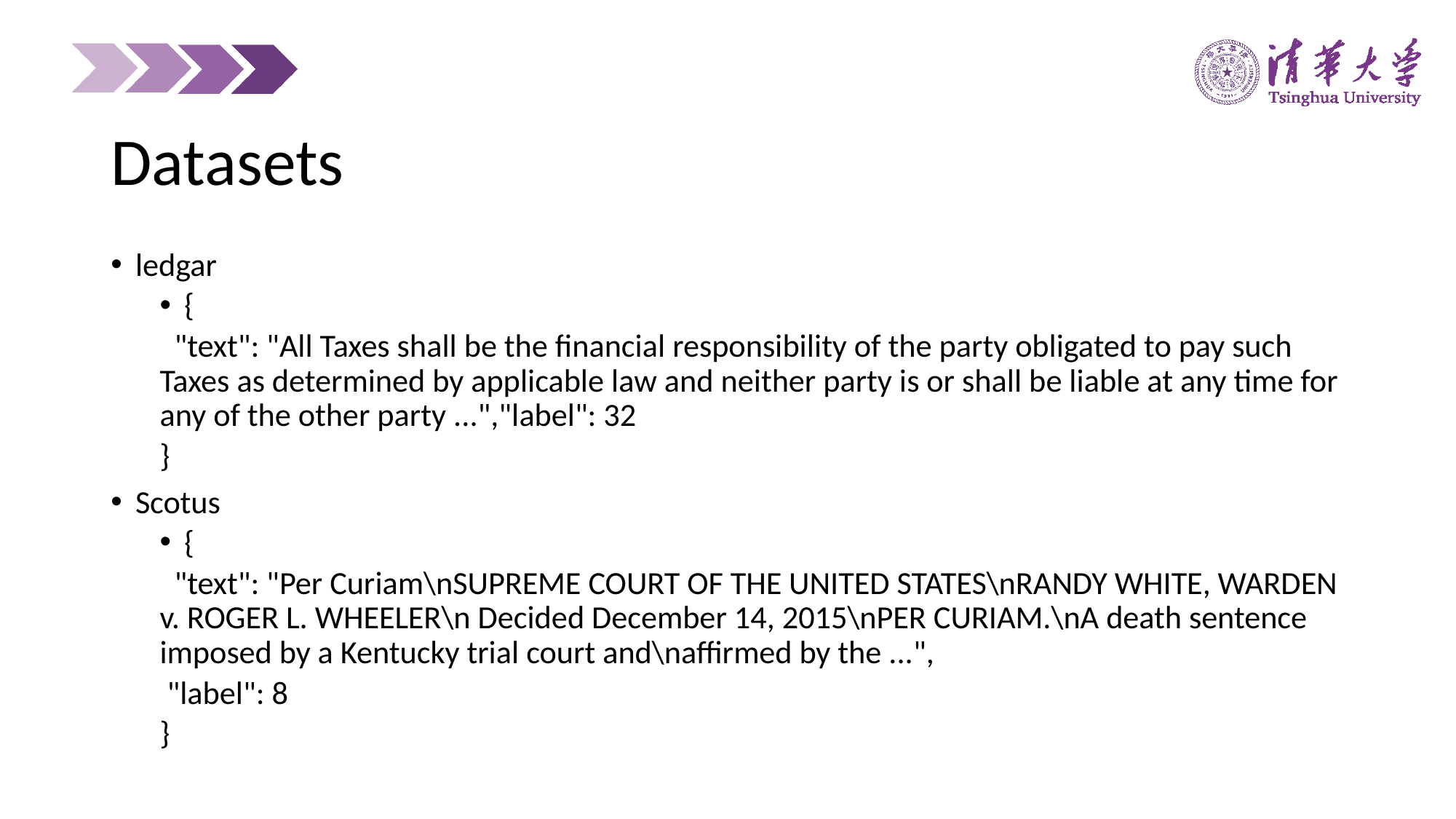

Datasets
ledgar
{
  "text": "All Taxes shall be the financial responsibility of the party obligated to pay such Taxes as determined by applicable law and neither party is or shall be liable at any time for any of the other party ...","label": 32
}
Scotus
{
  "text": "Per Curiam\nSUPREME COURT OF THE UNITED STATES\nRANDY WHITE, WARDEN v. ROGER L. WHEELER\n Decided December 14, 2015\nPER CURIAM.\nA death sentence imposed by a Kentucky trial court and\naffirmed by the ...",
 "label": 8
}